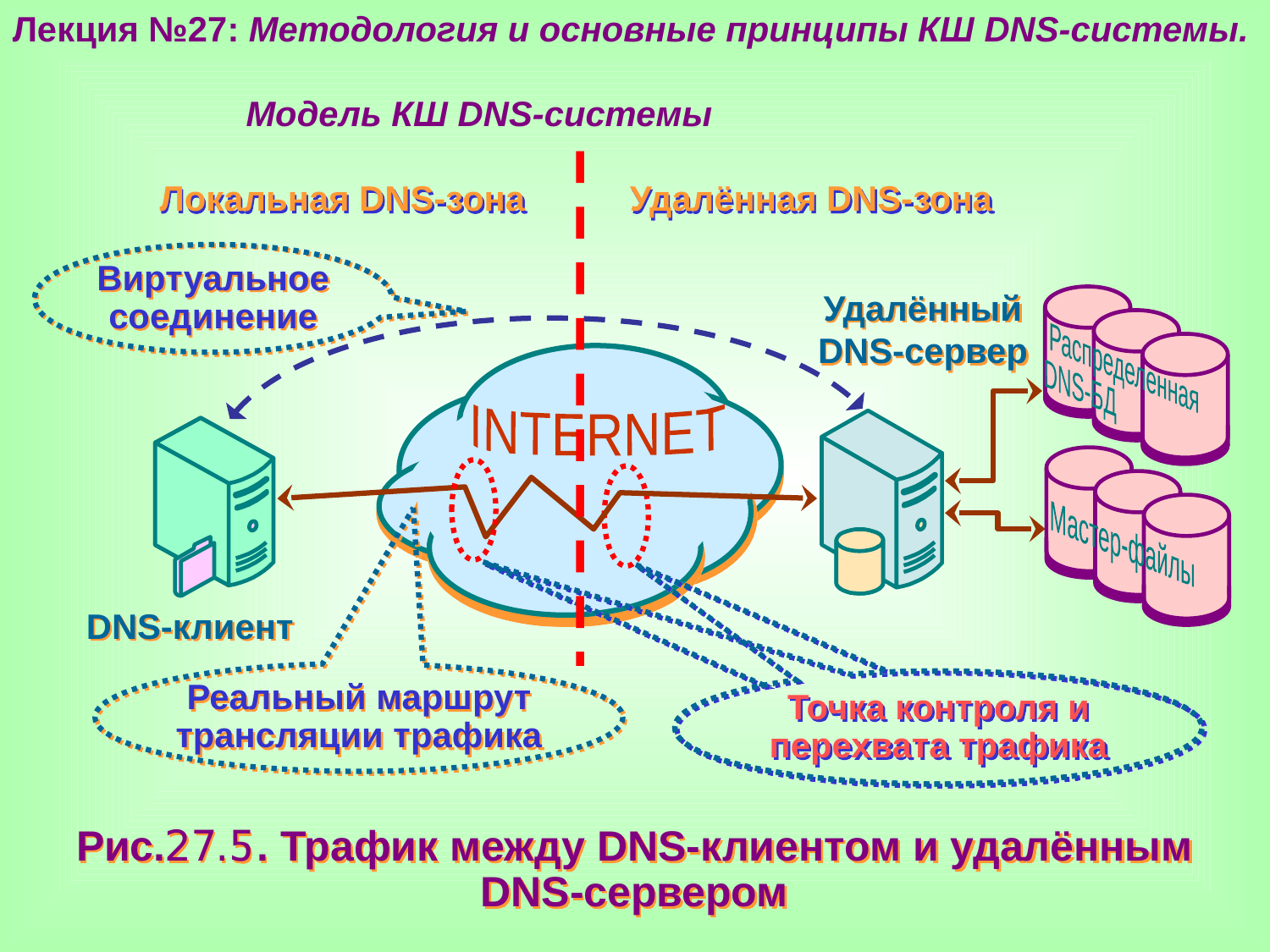

Лекция №27: Методология и основные принципы КШ DNS-системы.
                        Модель КШ DNS-системы

Локальная DNS-зона
Удалённая DNS-зона
Виртуальное соединение
Удалённый DNS-сервер

 Распределенная
DNS-БД

 INTERNET

 Мастер-файлы

DNS-клиент
Реальный маршрут трансляции трафика

Точка контроля и перехвата трафика
Рис.27.5. Трафик между DNS-клиентом и удалённым DNS-сервером